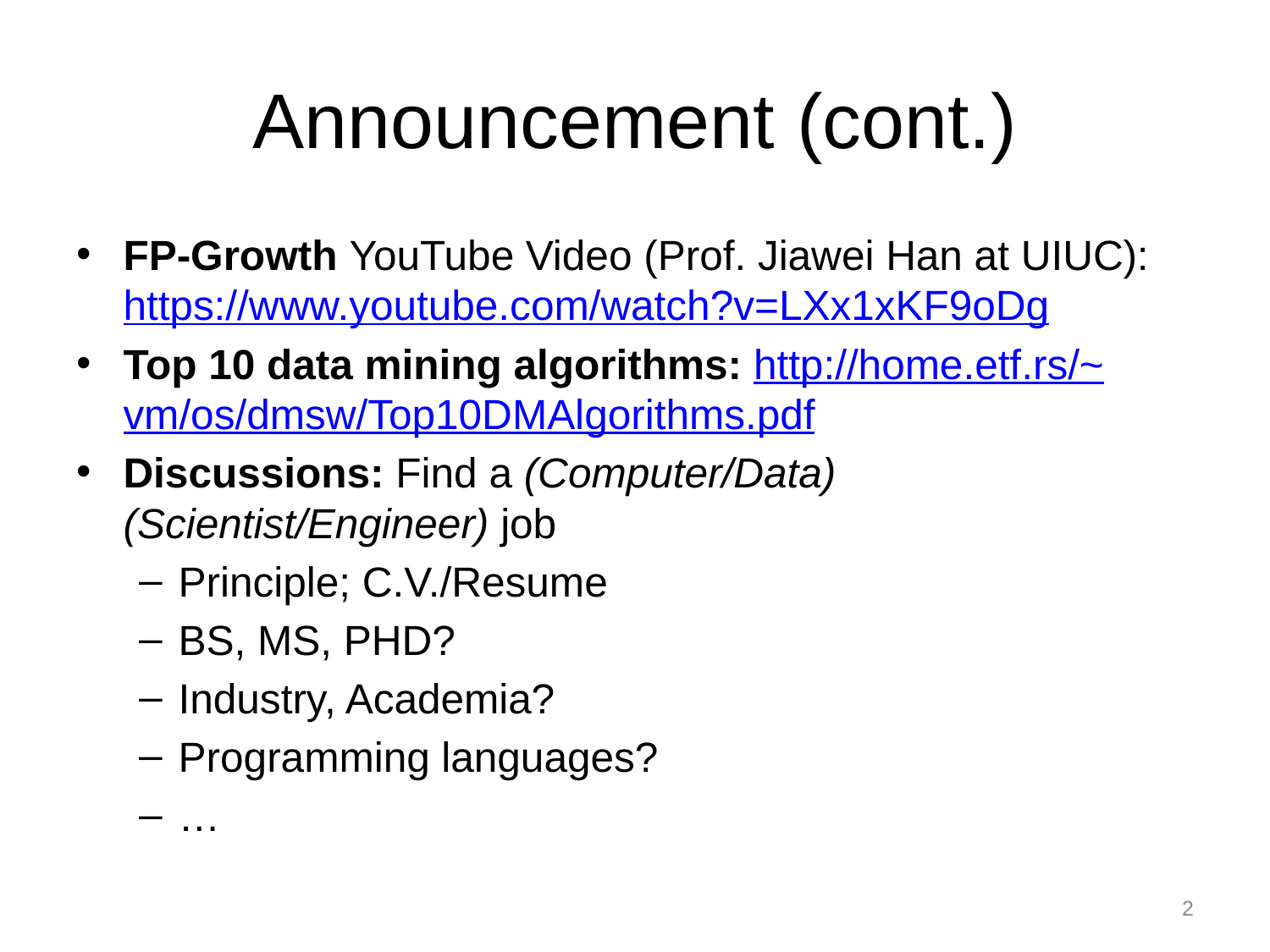

# Announcement (cont.)
FP-Growth YouTube Video (Prof. Jiawei Han at UIUC): https://www.youtube.com/watch?v=LXx1xKF9oDg
Top 10 data mining algorithms: http://home.etf.rs/~vm/os/dmsw/Top10DMAlgorithms.pdf
Discussions: Find a (Computer/Data) (Scientist/Engineer) job
Principle; C.V./Resume
BS, MS, PHD?
Industry, Academia?
Programming languages?
…
2